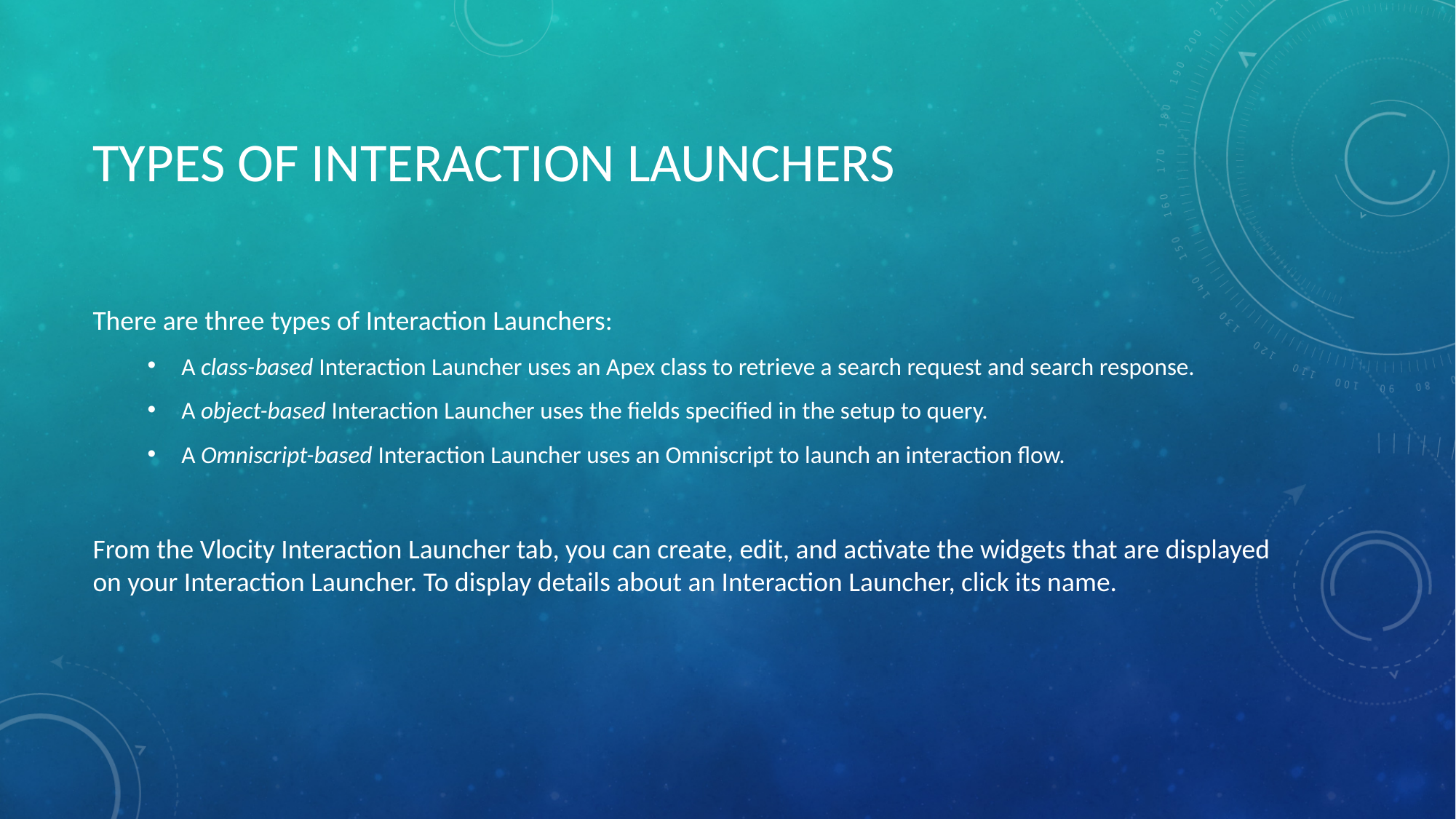

# types of Interaction Launchers
There are three types of Interaction Launchers:
A class-based Interaction Launcher uses an Apex class to retrieve a search request and search response.
A object-based Interaction Launcher uses the fields specified in the setup to query.
A Omniscript-based Interaction Launcher uses an Omniscript to launch an interaction flow.

From the Vlocity Interaction Launcher tab, you can create, edit, and activate the widgets that are displayed on your Interaction Launcher. To display details about an Interaction Launcher, click its name.